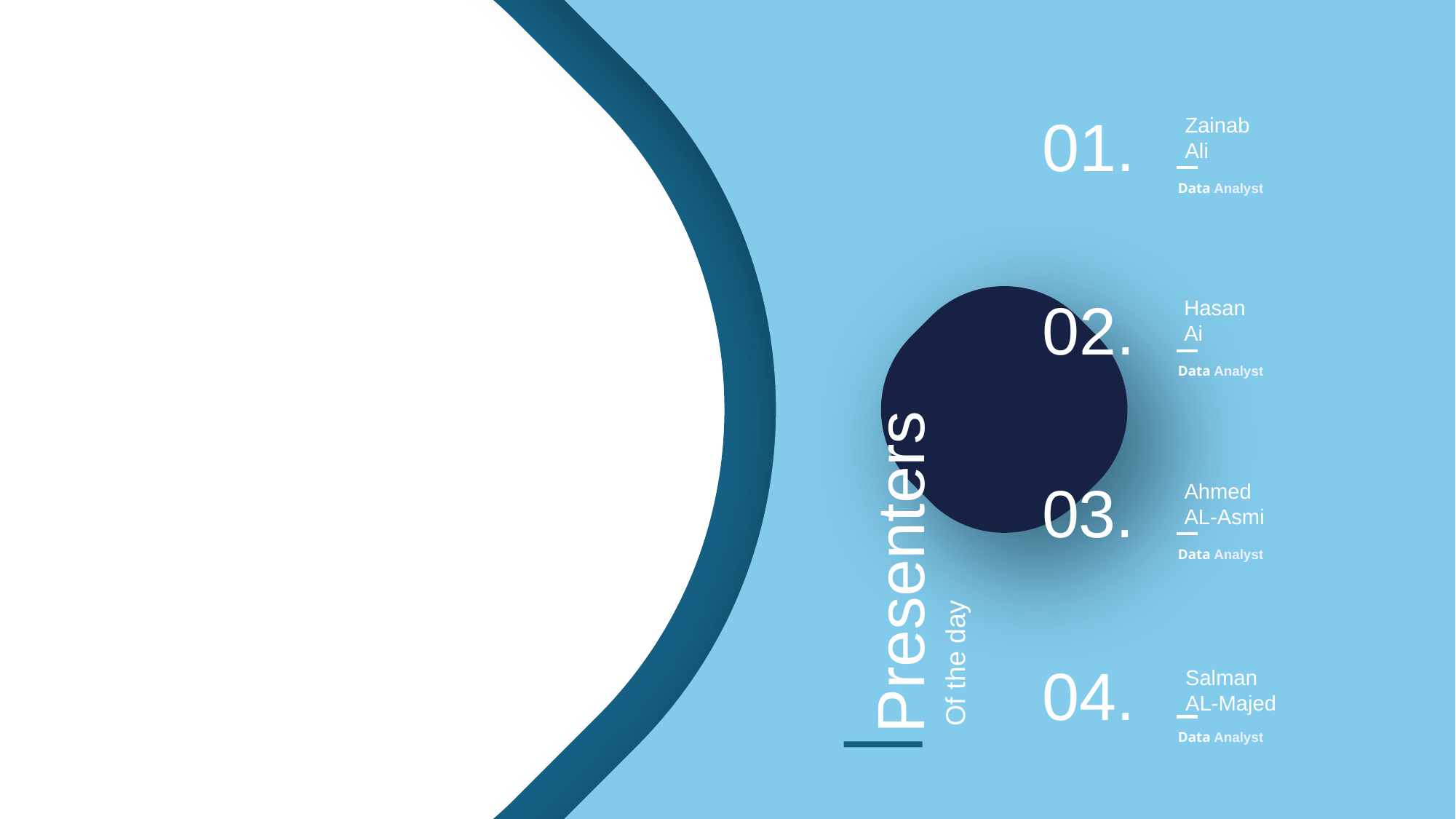

01.
Zainab
Ali
Data Analyst

02.
Hasan
Ai
Data Analyst

03.
Ahmed
AL-Asmi
Data Analyst
Presenters
 Of the day
04.
Salman
AL-Majed
Data Analyst